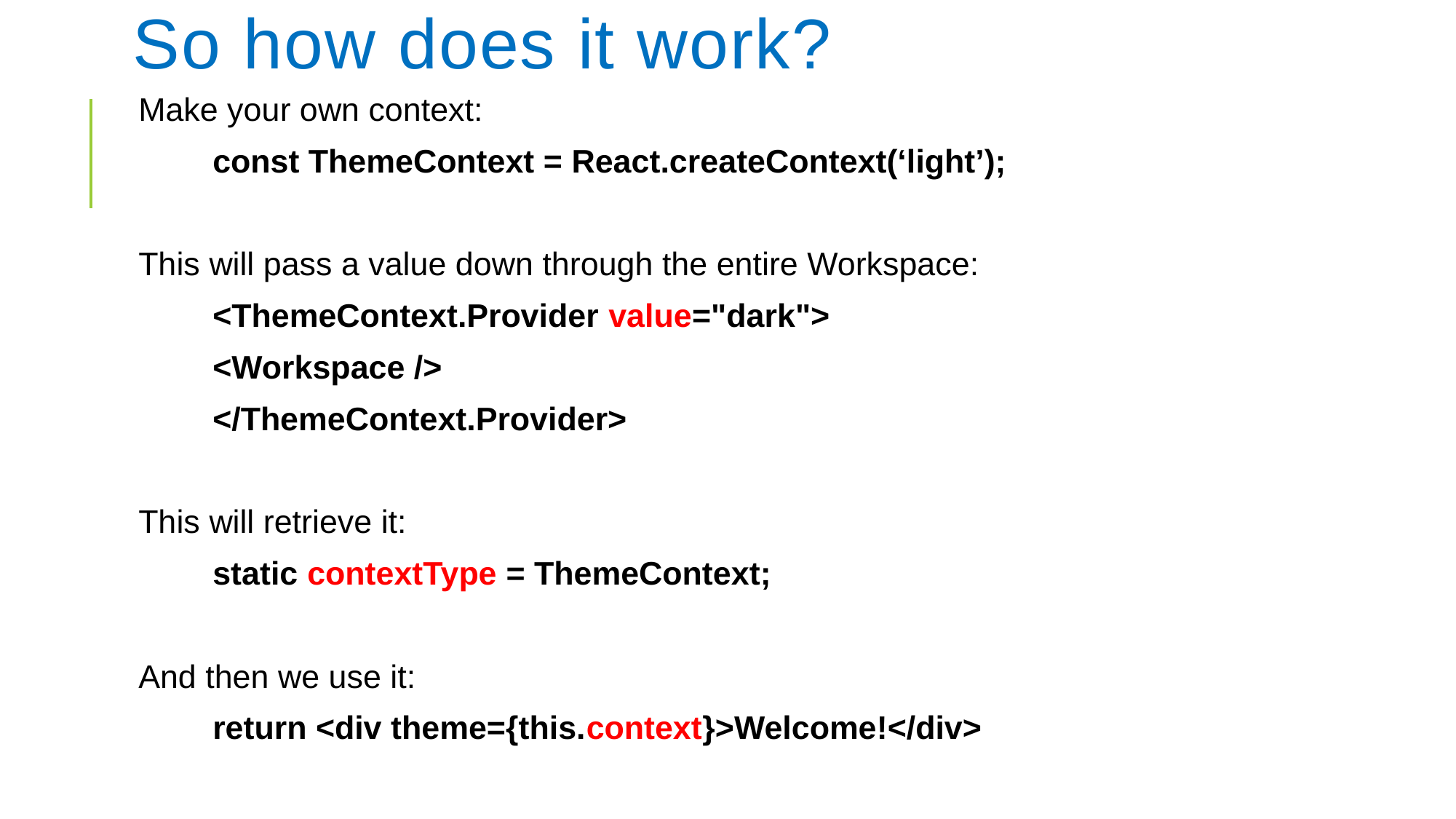

# So how does it work?
Make your own context:
	const ThemeContext = React.createContext(‘light’);

This will pass a value down through the entire Workspace:
	<ThemeContext.Provider value="dark">
		<Workspace />
	</ThemeContext.Provider>

This will retrieve it:
	static contextType = ThemeContext;

And then we use it:
	return <div theme={this.context}>Welcome!</div>